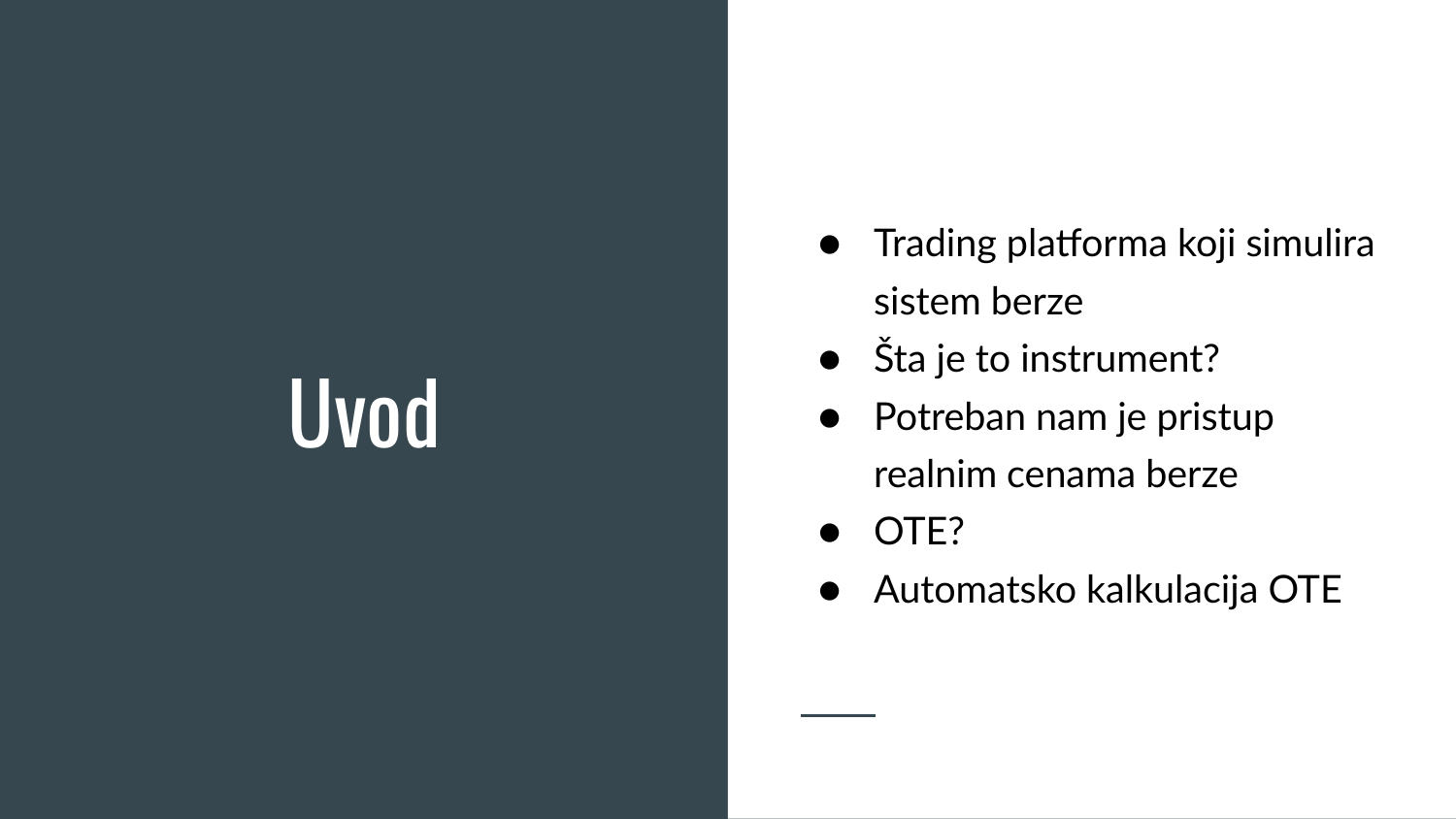

Trading platforma koji simulira sistem berze
Šta je to instrument?
Potreban nam je pristup realnim cenama berze
OTE?
Automatsko kalkulacija OTE
# Uvod